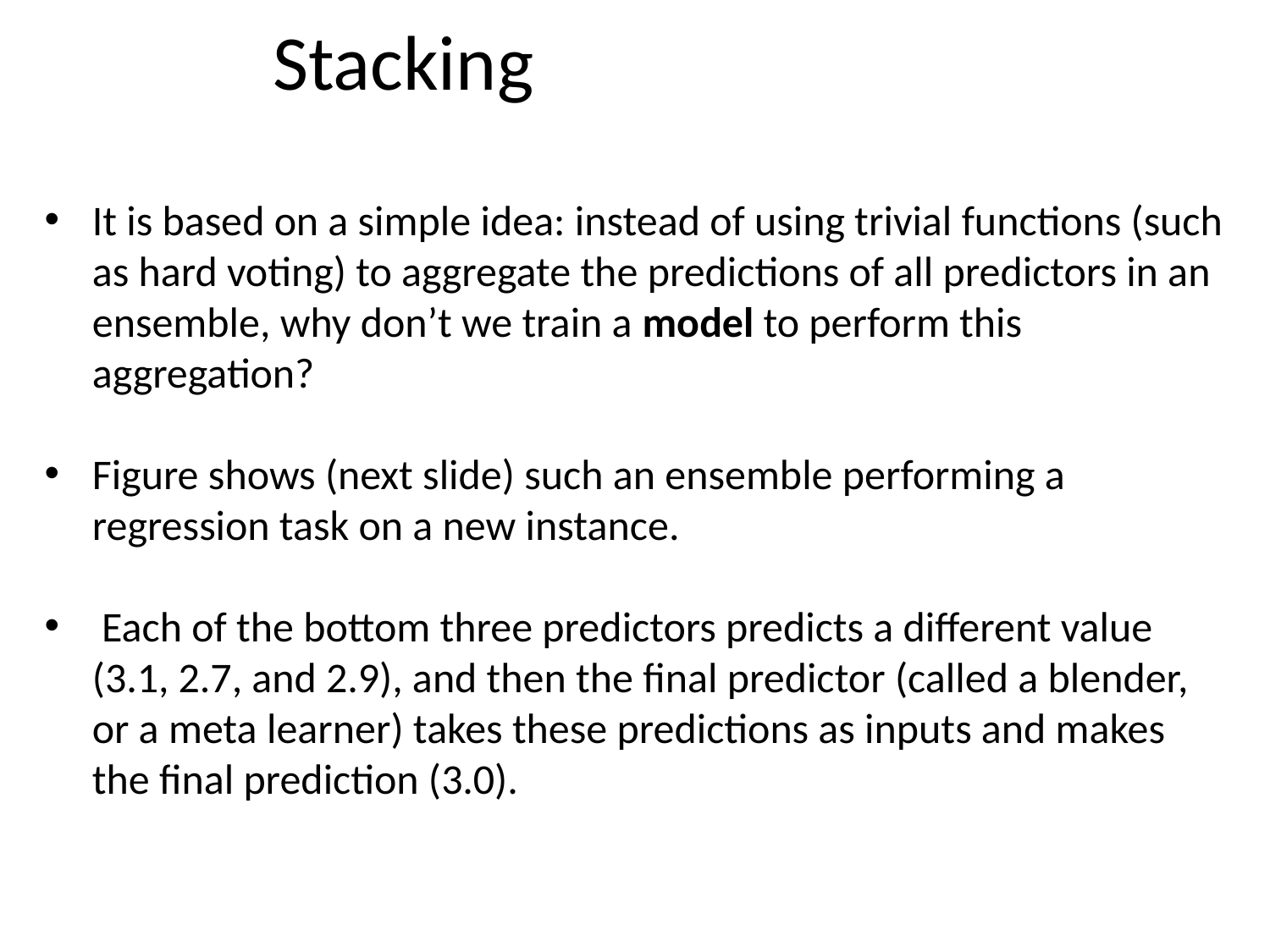

# Stacking
It is based on a simple idea: instead of using trivial functions (such as hard voting) to aggregate the predictions of all predictors in an ensemble, why don’t we train a model to perform this aggregation?

Figure shows (next slide) such an ensemble performing a regression task on a new instance.

 Each of the bottom three predictors predicts a different value (3.1, 2.7, and 2.9), and then the final predictor (called a blender, or a meta learner) takes these predictions as inputs and makes the final prediction (3.0).